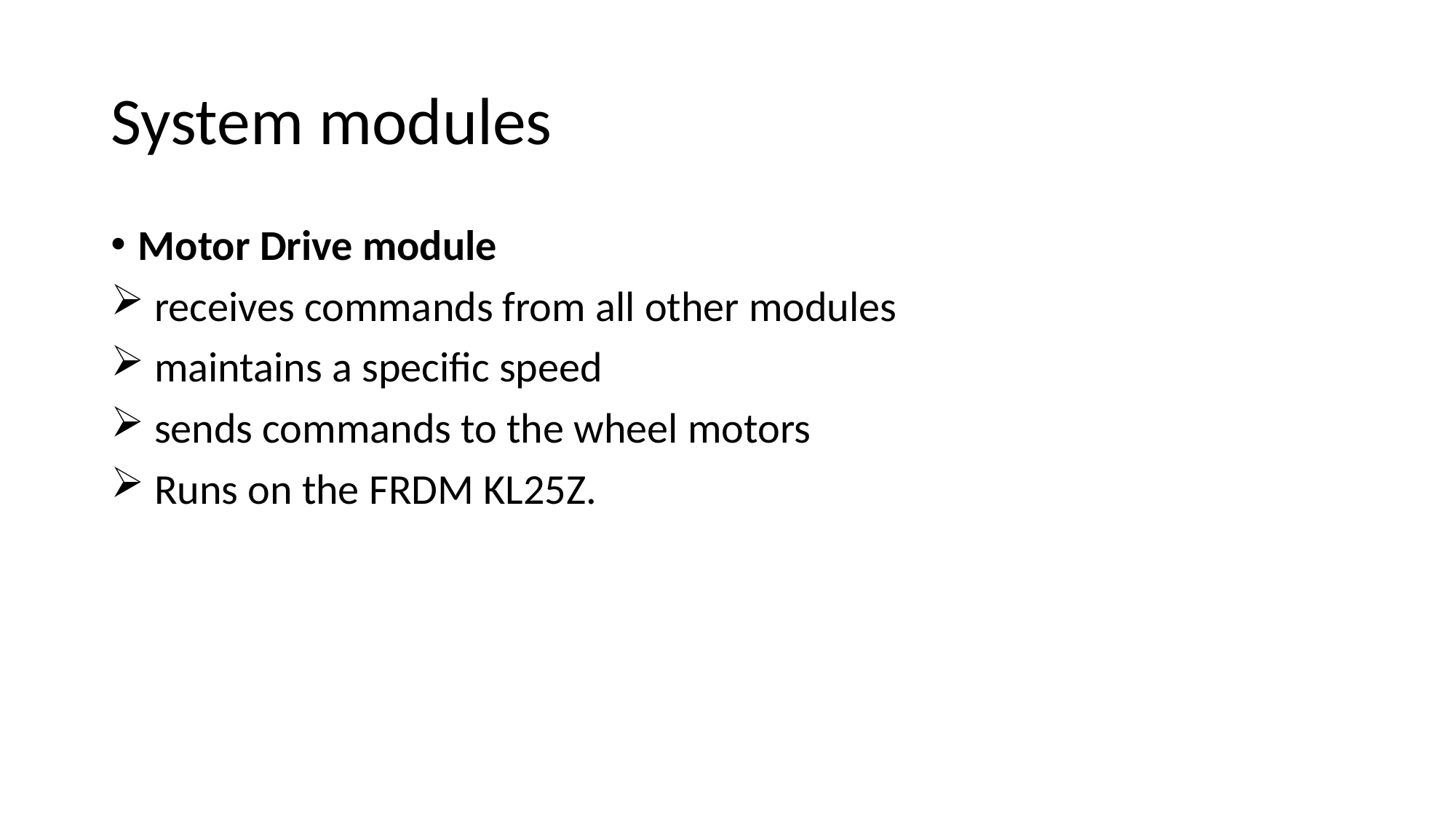

# System modules
Motor Drive module
 receives commands from all other modules
 maintains a specific speed
 sends commands to the wheel motors
 Runs on the FRDM KL25Z.